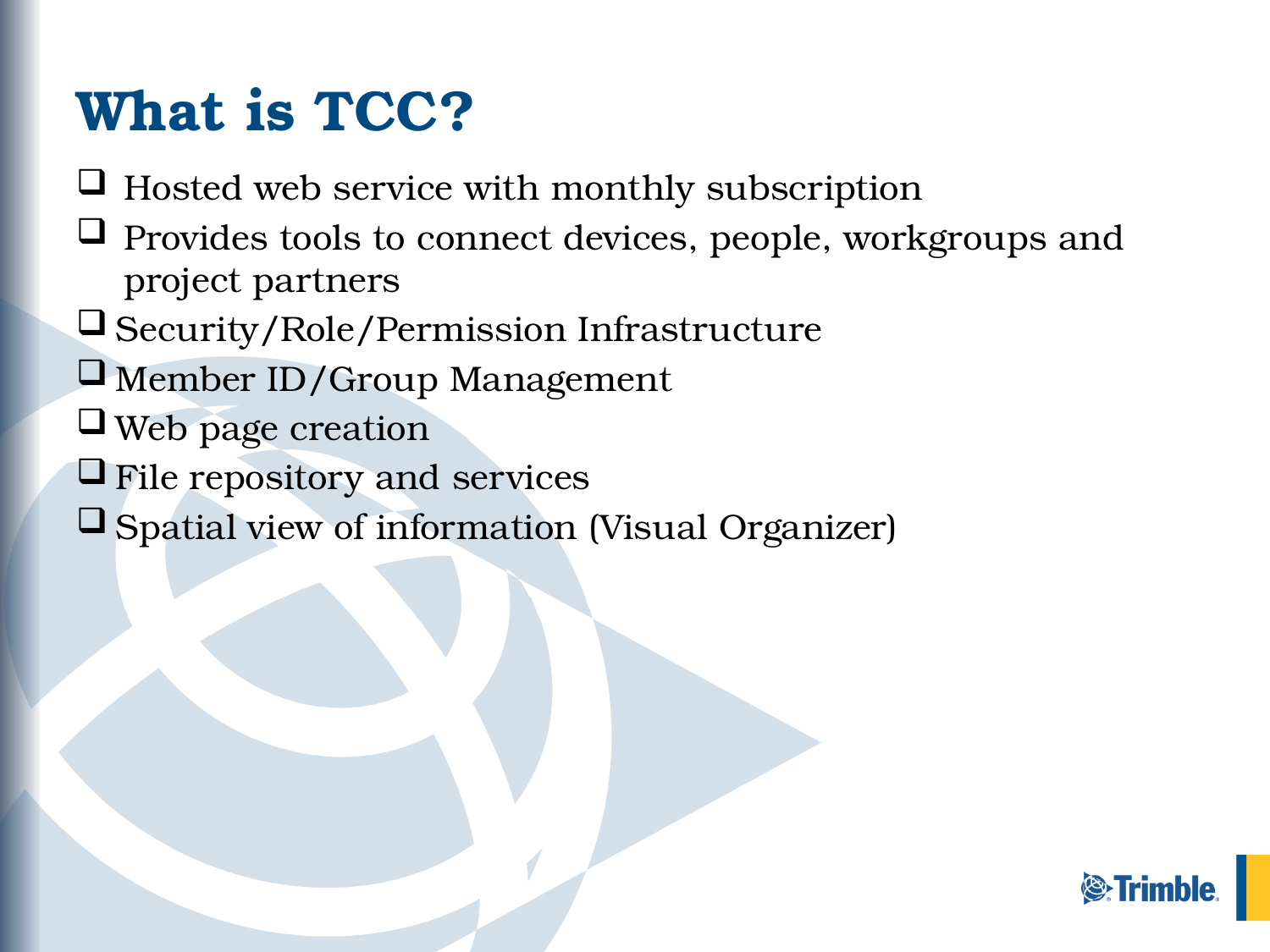

# What is TCC?
Hosted web service with monthly subscription
Provides tools to connect devices, people, workgroups and project partners
Security/Role/Permission Infrastructure
Member ID/Group Management
Web page creation
File repository and services
Spatial view of information (Visual Organizer)